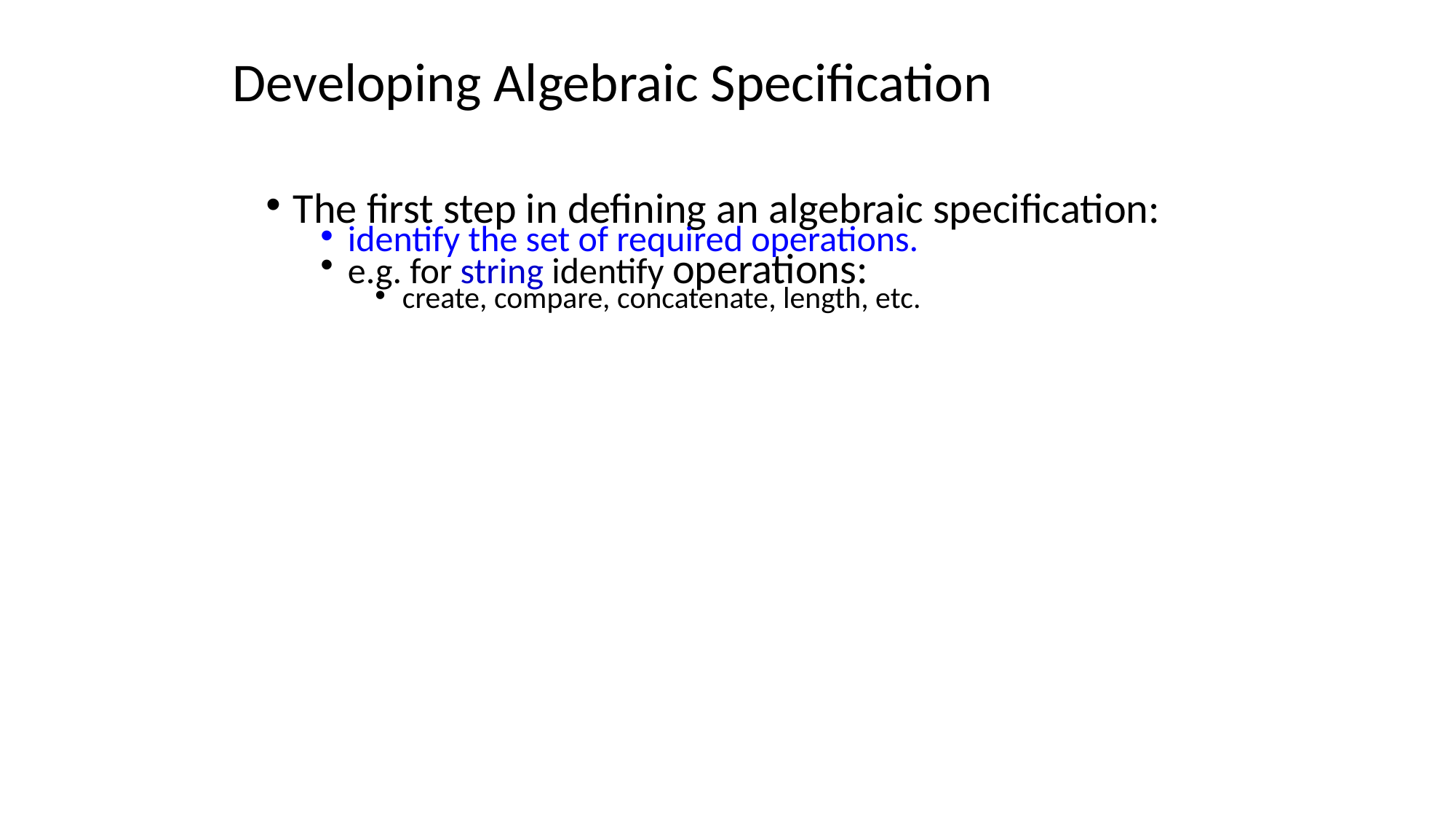

# Developing Algebraic Specification
The first step in defining an algebraic specification:
identify the set of required operations.
e.g. for string identify operations:
create, compare, concatenate, length, etc.